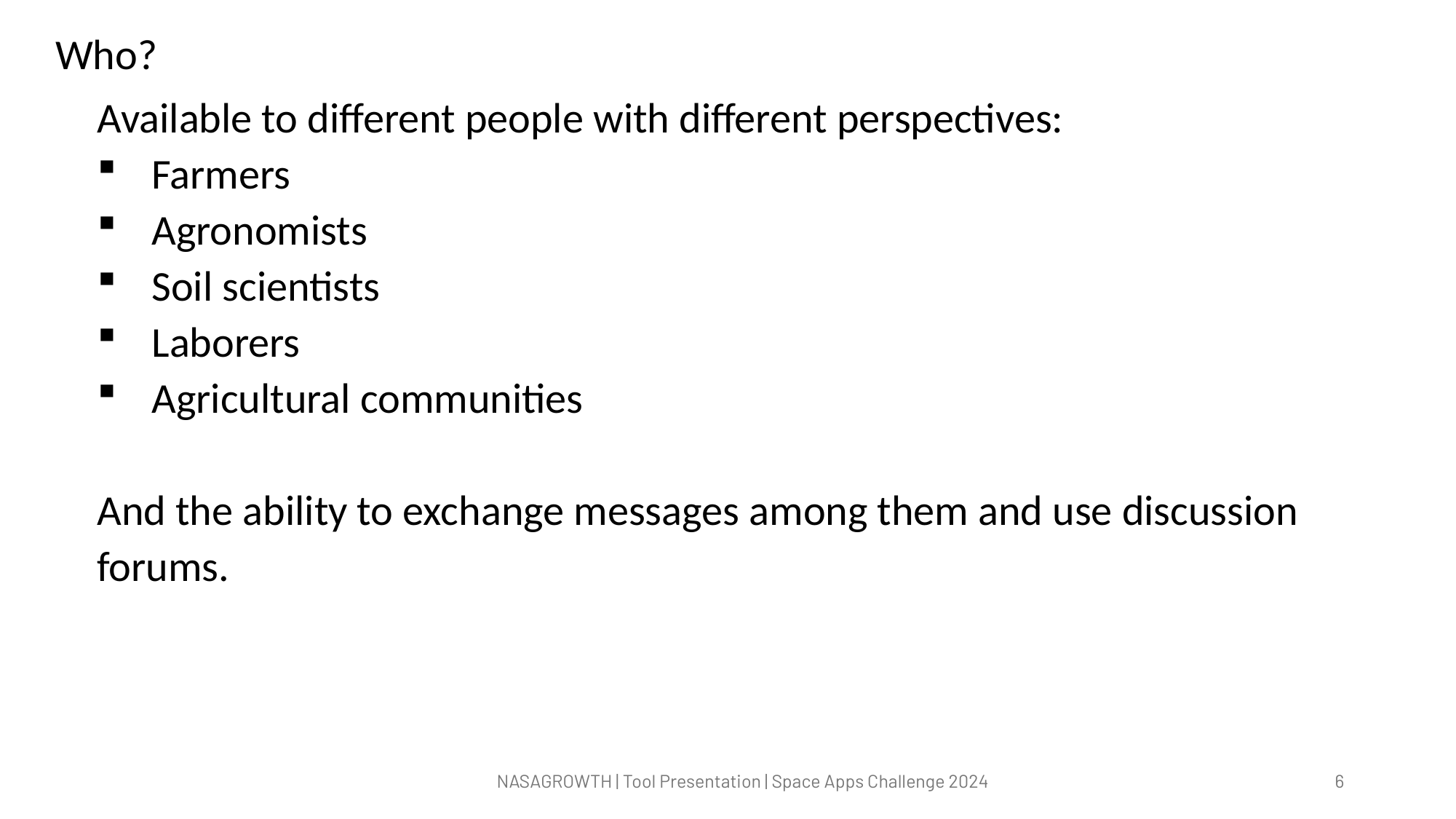

Who?
Available to different people with different perspectives:
Farmers
Agronomists
Soil scientists
Laborers
Agricultural communities

And the ability to exchange messages among them and use discussion forums.
NASAGROWTH | Tool Presentation | Space Apps Challenge 2024
6